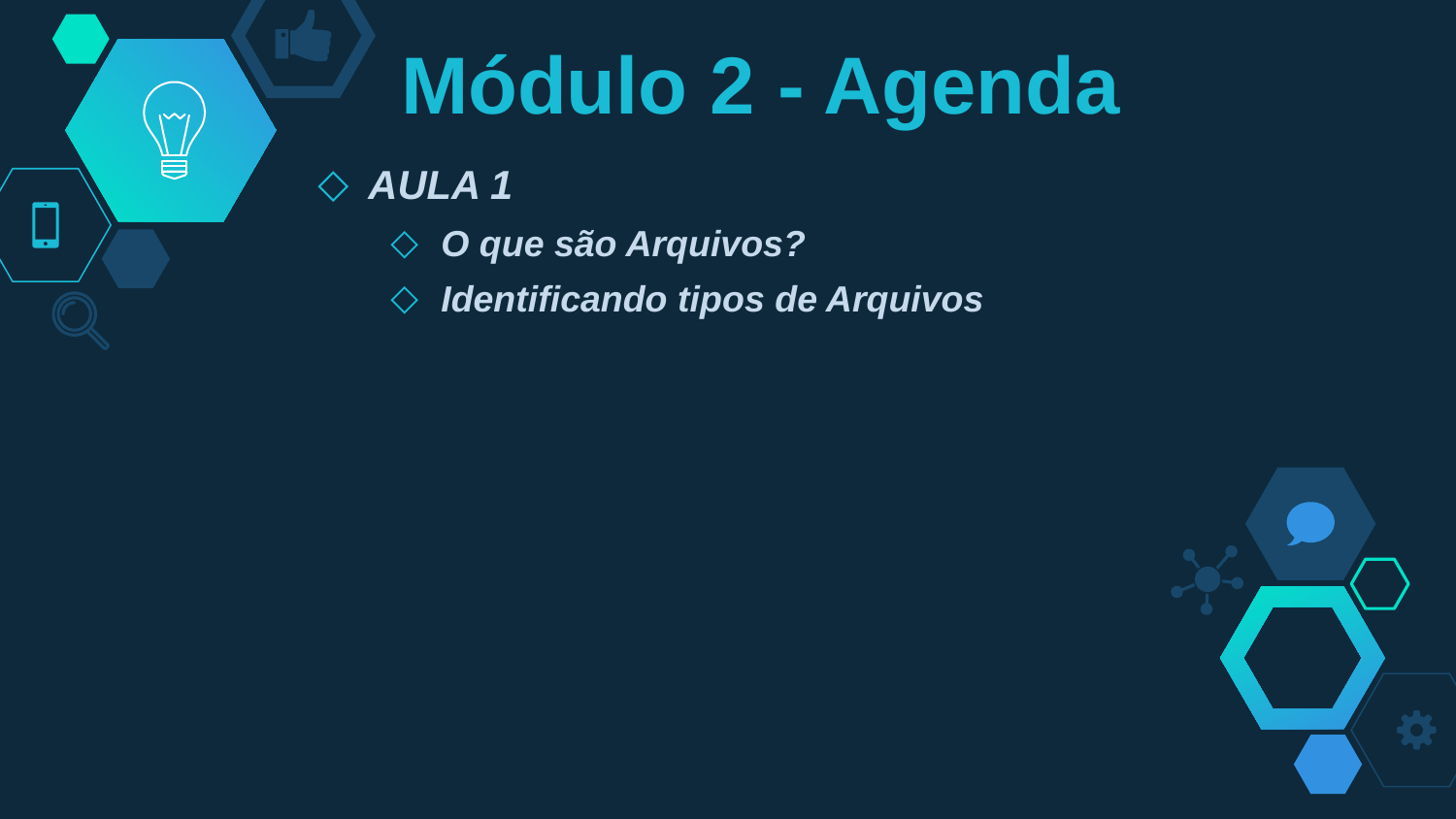

# Módulo 2 - Agenda
AULA 1
O que são Arquivos?
Identificando tipos de Arquivos